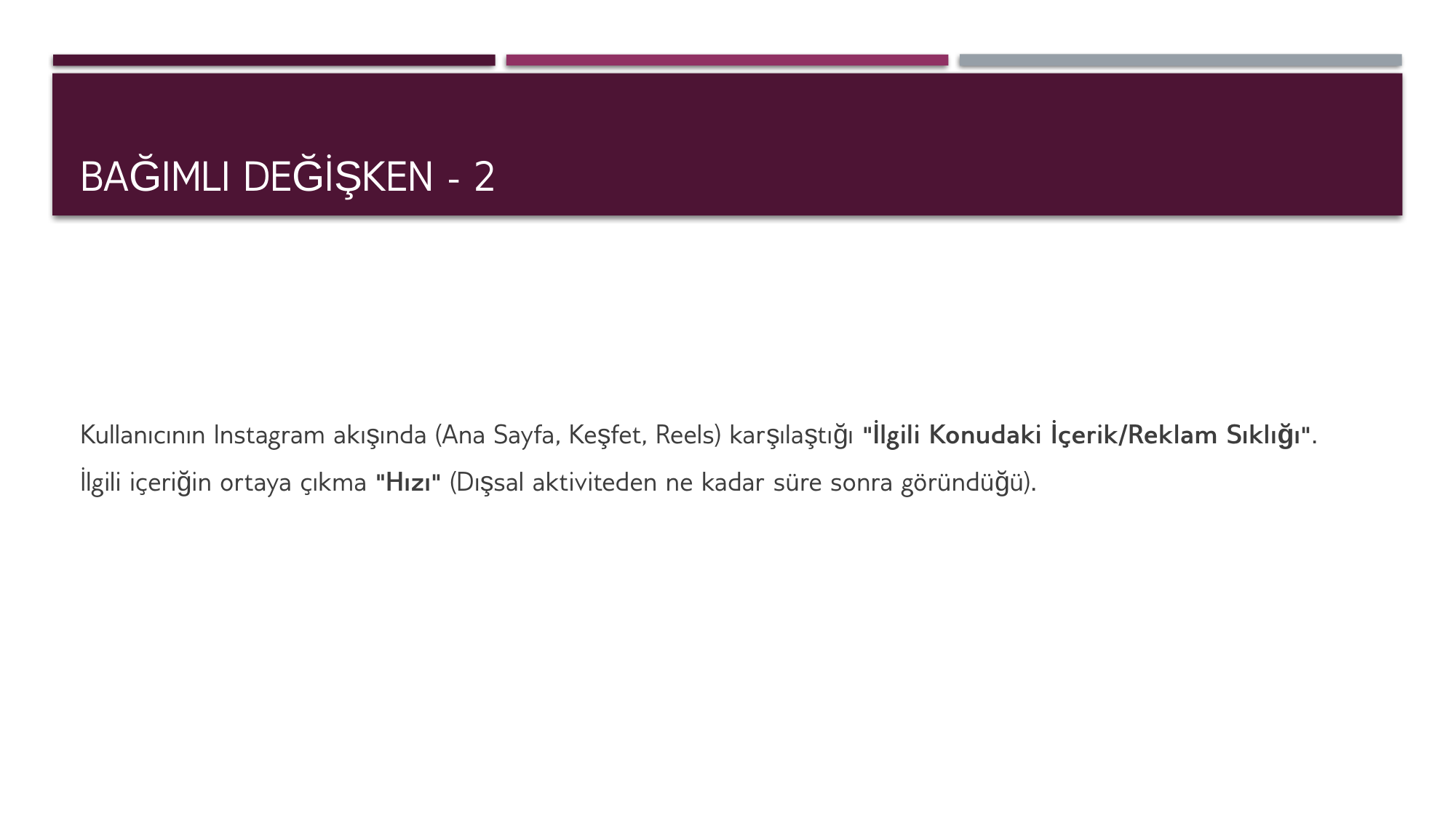

# Bağımlı Değişken - 2
Kullanıcının Instagram akışında (Ana Sayfa, Keşfet, Reels) karşılaştığı "İlgili Konudaki İçerik/Reklam Sıklığı".
İlgili içeriğin ortaya çıkma "Hızı" (Dışsal aktiviteden ne kadar süre sonra göründüğü).